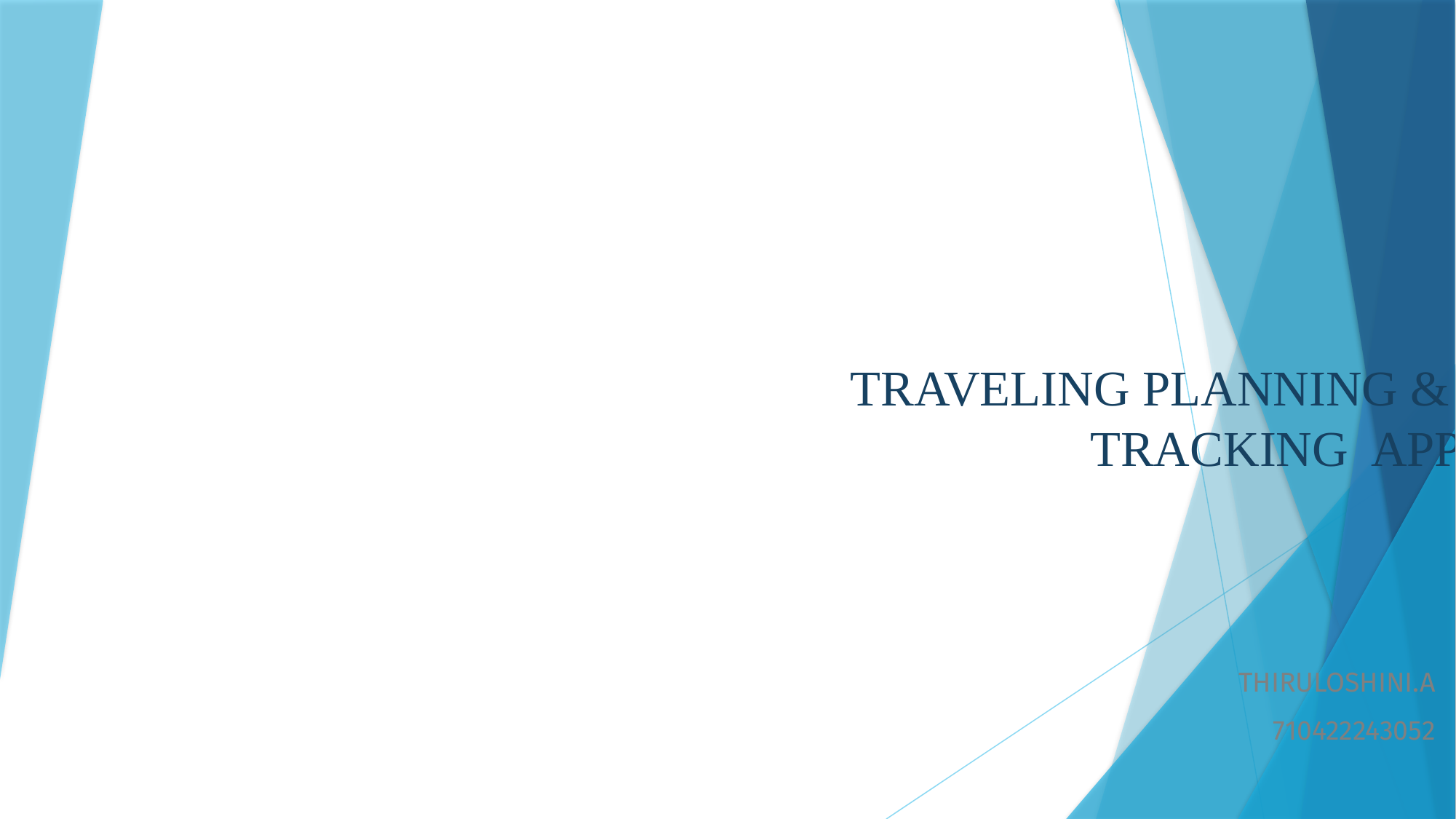

# TRAVELING PLANNING & TRACKING  APP
THIRULOSHINI.A
710422243052